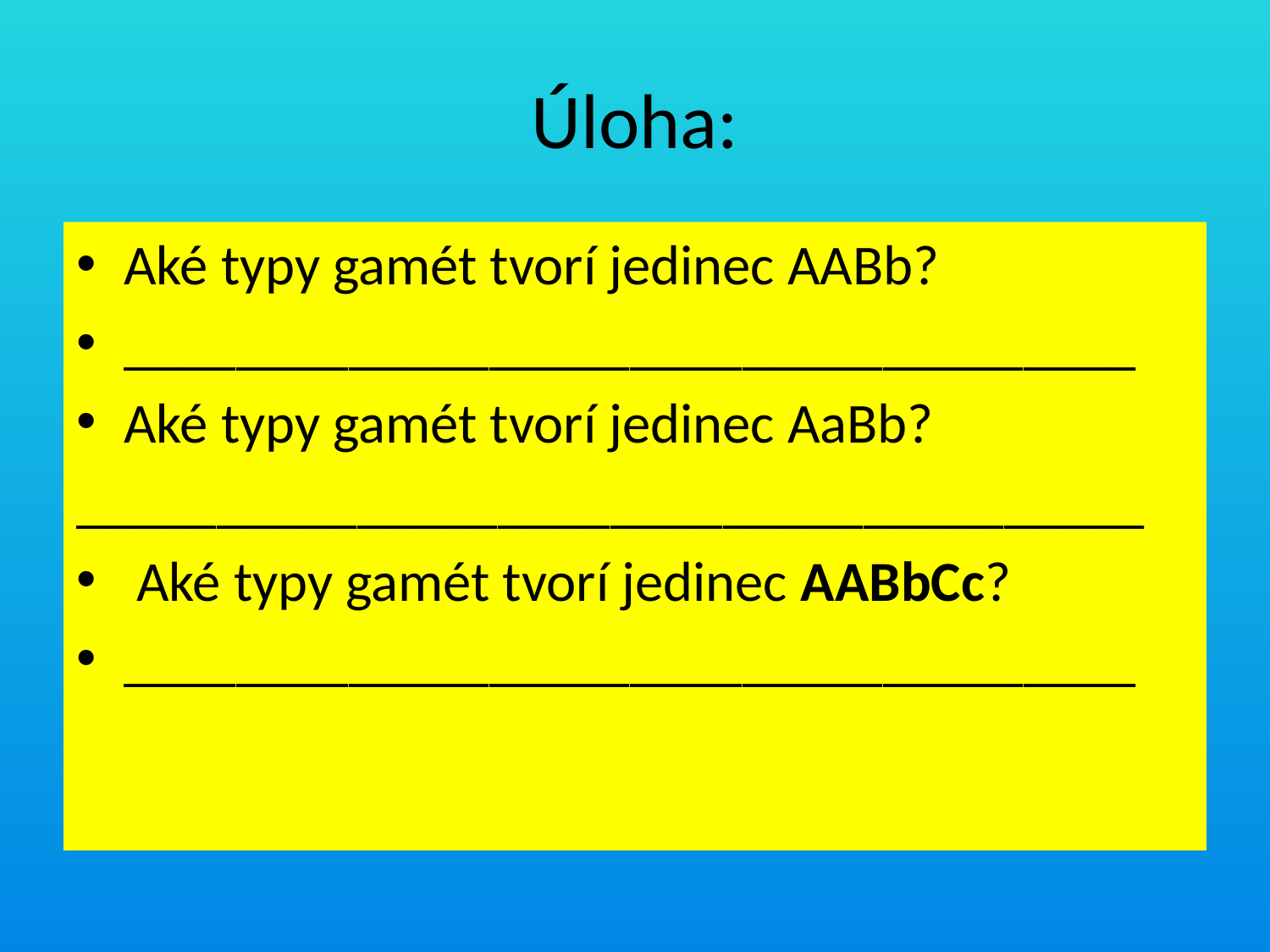

# Úloha:
Aké typy gamét tvorí jedinec AABb?
____________________________________
Aké typy gamét tvorí jedinec AaBb?
______________________________________
 Aké typy gamét tvorí jedinec AABbCc?
____________________________________